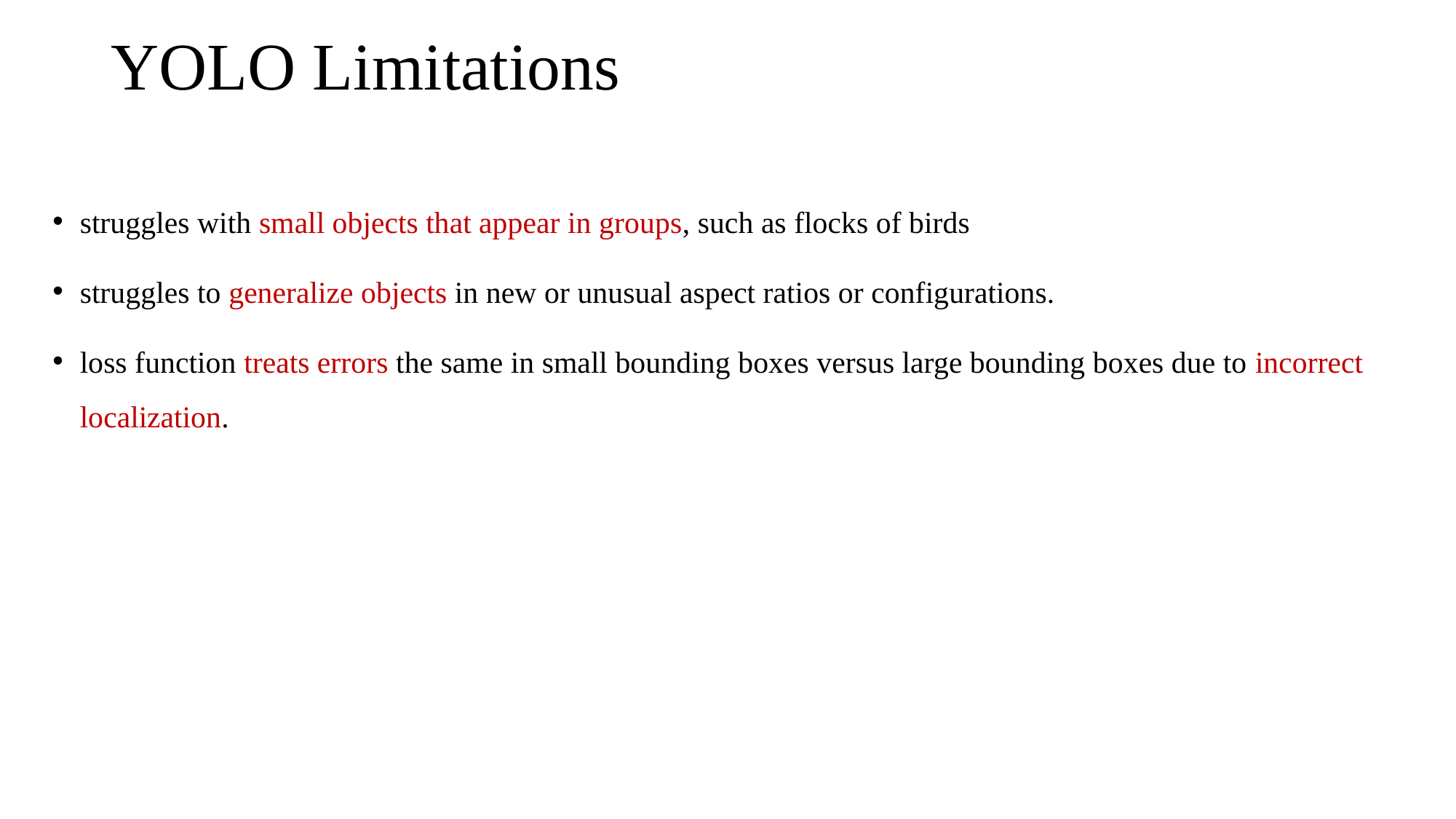

# YOLO Limitations

struggles with small objects that appear in groups, such as flocks of birds
struggles to generalize objects in new or unusual aspect ratios or configurations.
loss function treats errors the same in small bounding boxes versus large bounding boxes due to incorrect localization.